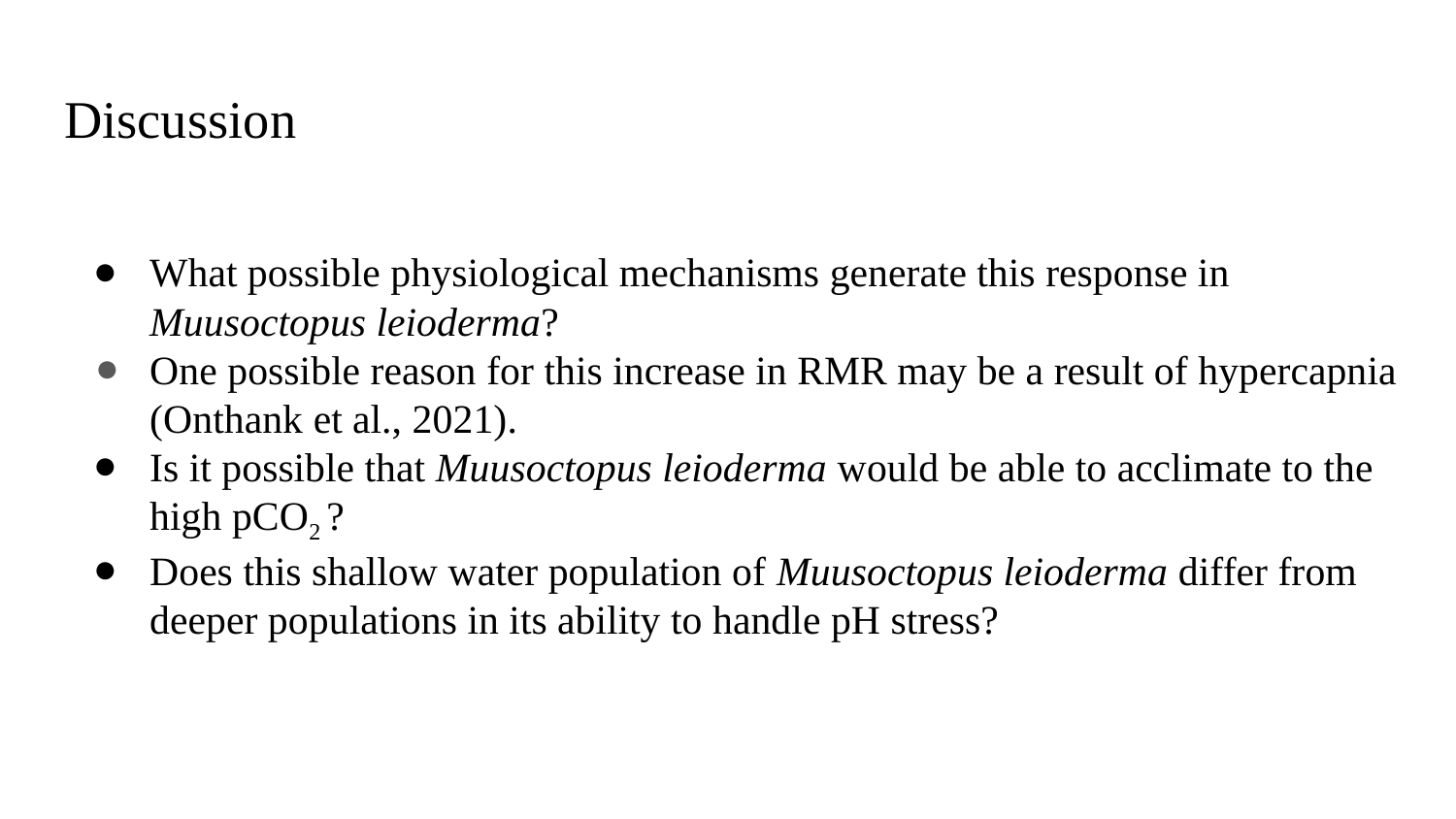

# Discussion

What possible physiological mechanisms generate this response in Muusoctopus leioderma?
One possible reason for this increase in RMR may be a result of hypercapnia (Onthank et al., 2021).
Is it possible that Muusoctopus leioderma would be able to acclimate to the high pCO2 ?
Does this shallow water population of Muusoctopus leioderma differ from deeper populations in its ability to handle pH stress?